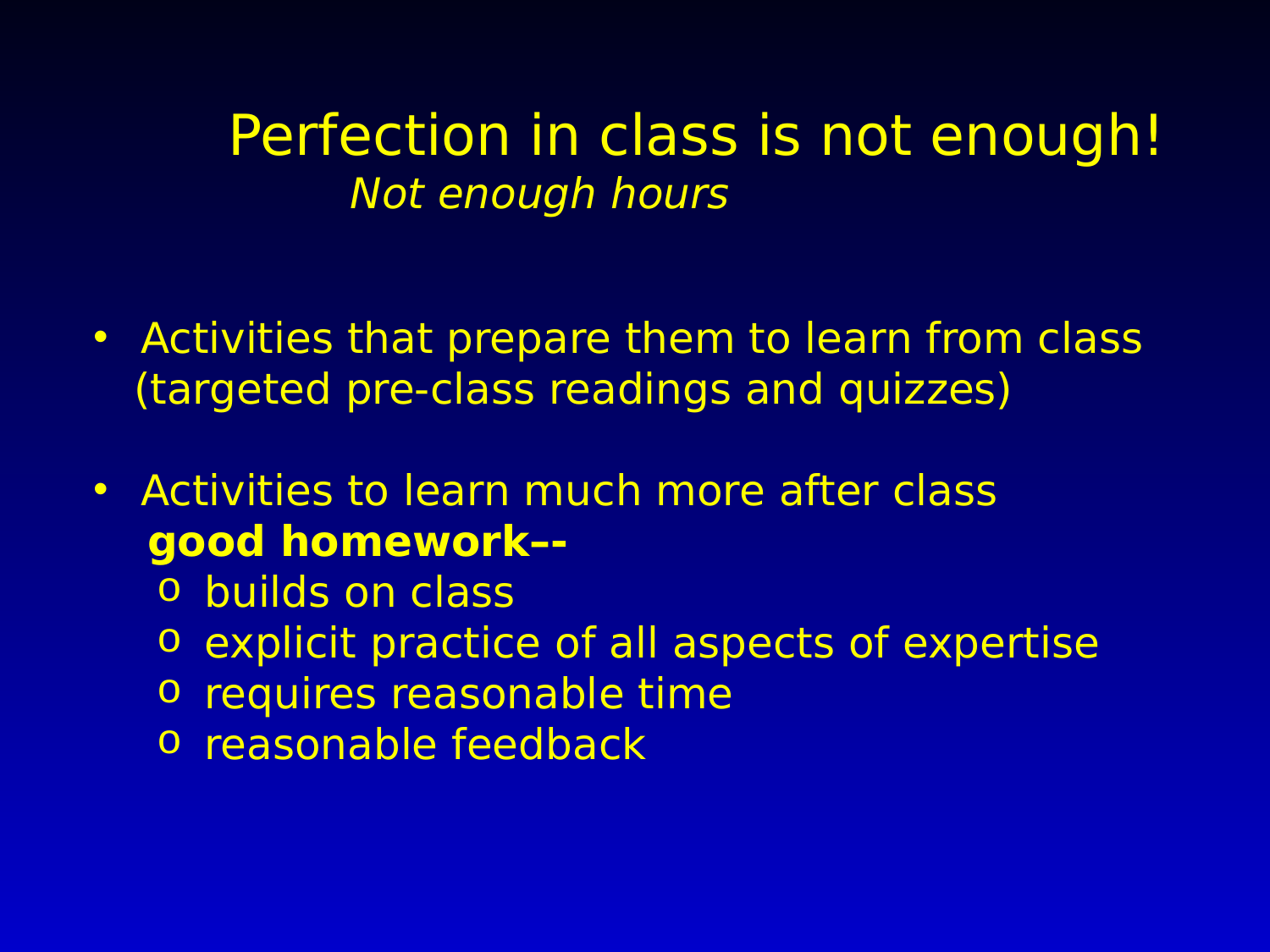

Perfection in class is not enough!
         Not enough hours
Activities that prepare them to learn from class
   (targeted pre-class readings and quizzes)

Activities to learn much more after class
    good homework–-
builds on class
explicit practice of all aspects of expertise
requires reasonable time
reasonable feedback